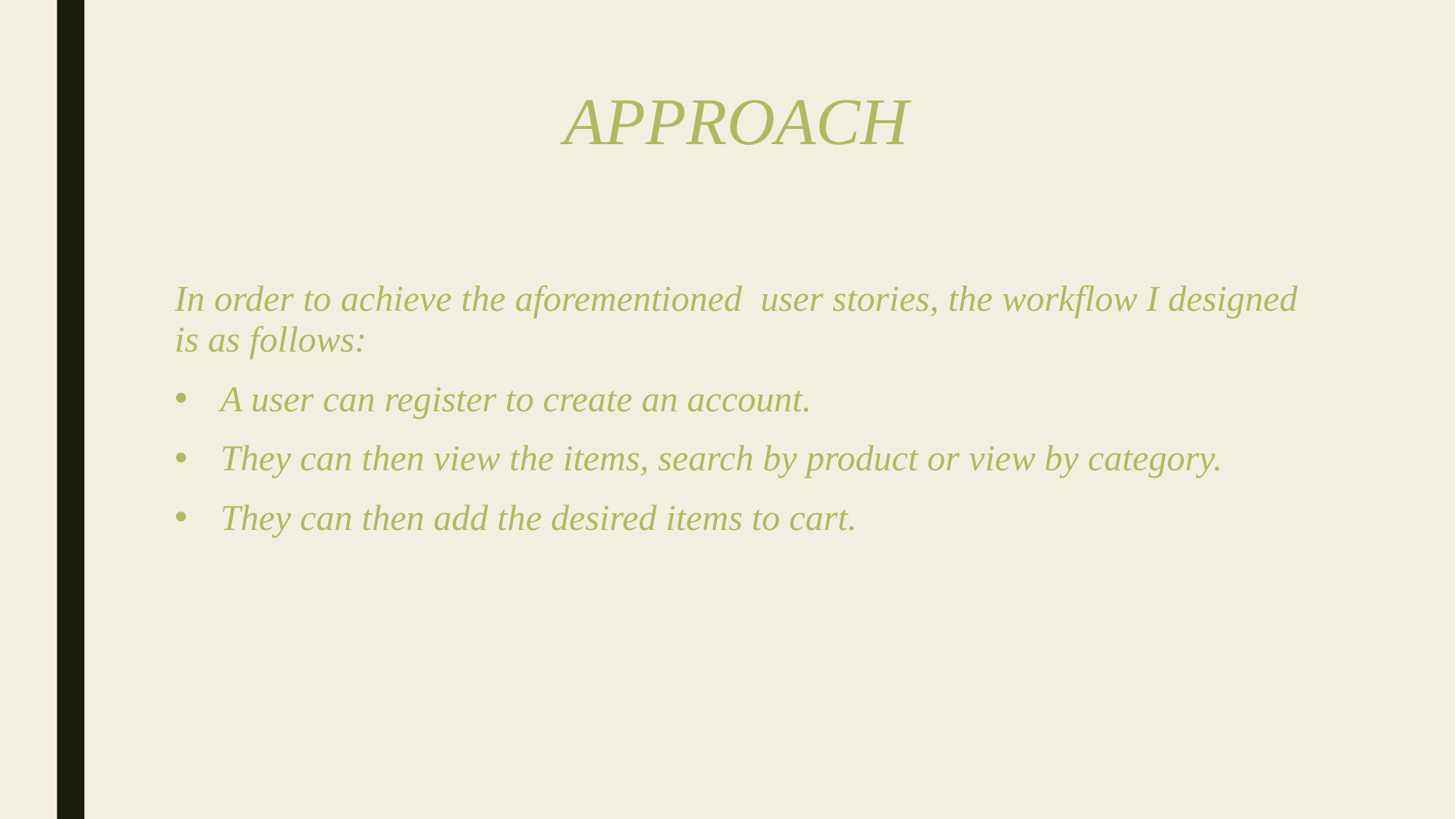

# APPROACH
In order to achieve the aforementioned  user stories, the workflow I designed is as follows:
A user can register to create an account.
They can then view the items, search by product or view by category.
They can then add the desired items to cart.